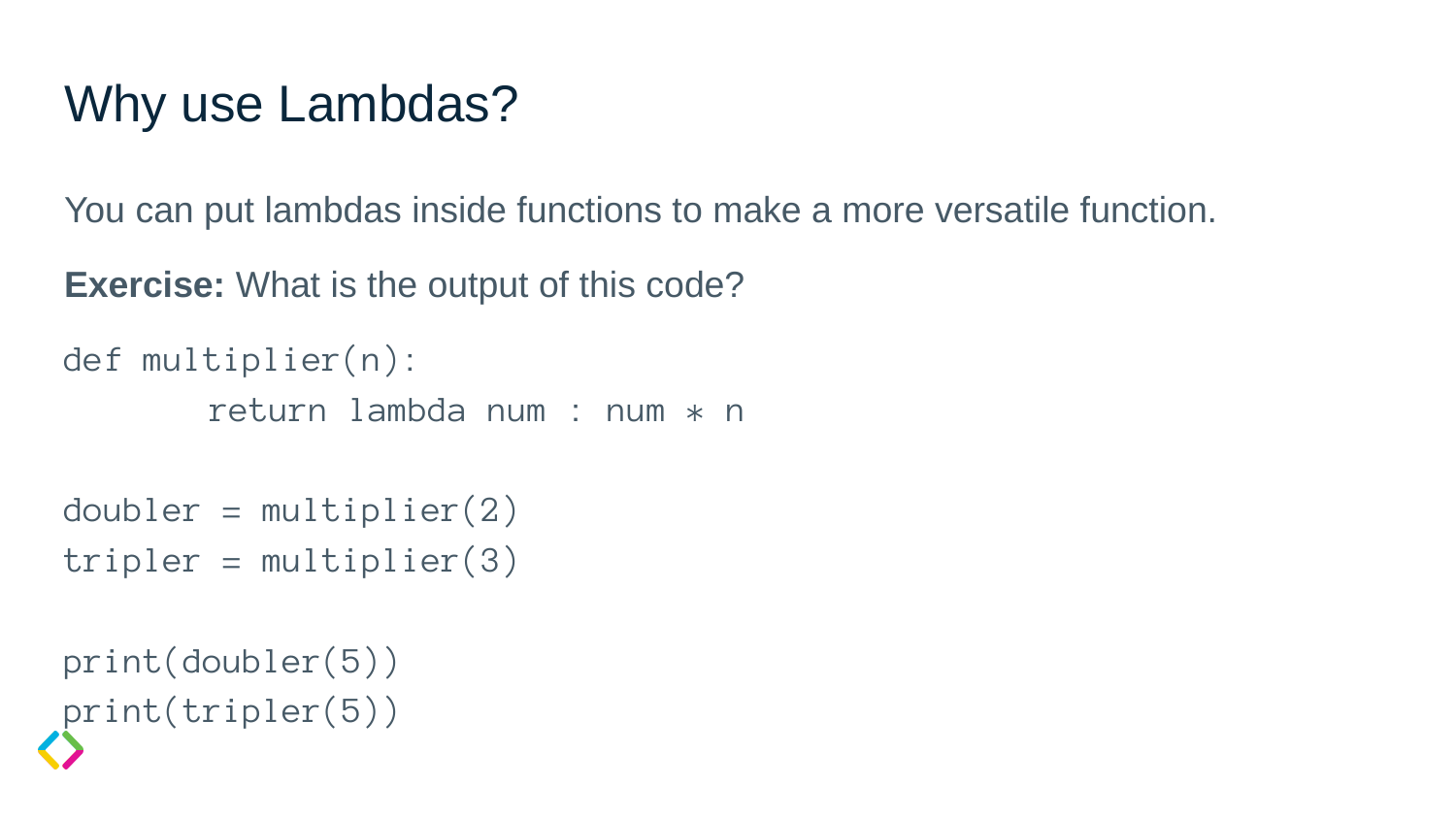

# Why use Lambdas?
You can put lambdas inside functions to make a more versatile function.
Exercise: What is the output of this code?
def multiplier(n):
	return lambda num : num * n

doubler = multiplier(2)
tripler = multiplier(3)

print(doubler(5))
print(tripler(5))